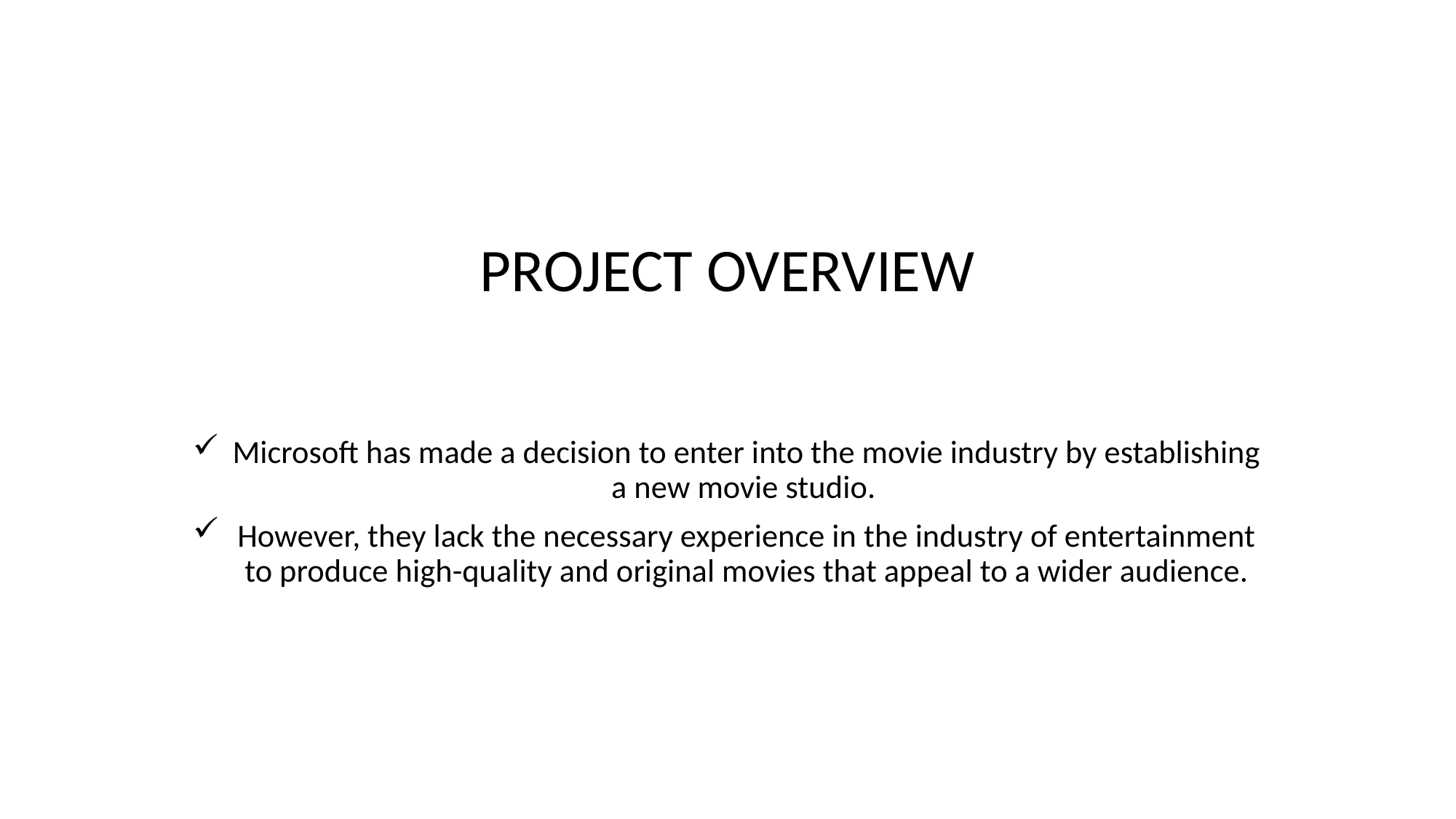

# PROJECT OVERVIEW
Microsoft has made a decision to enter into the movie industry by establishing a new movie studio.
However, they lack the necessary experience in the industry of entertainment to produce high-quality and original movies that appeal to a wider audience.